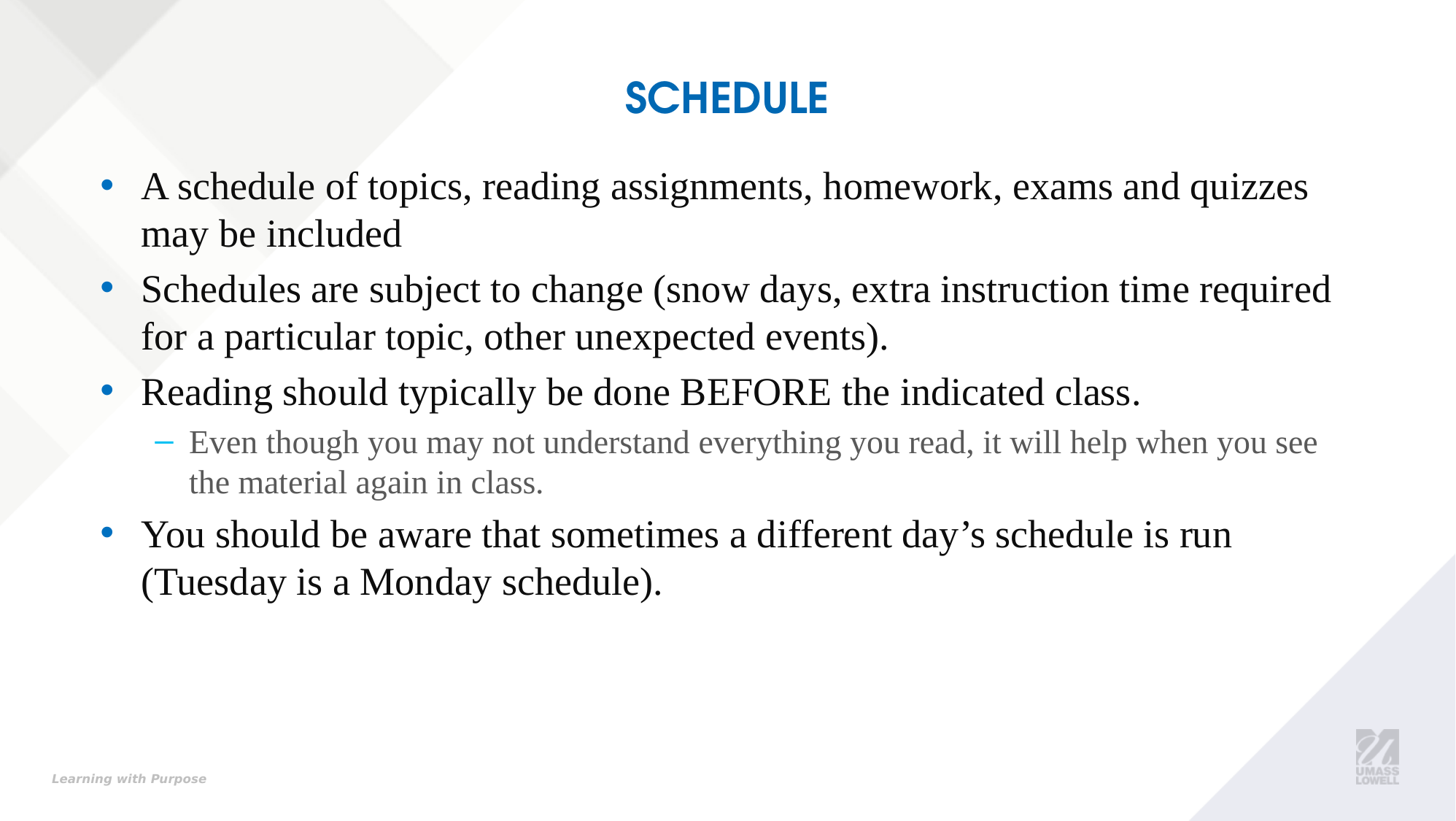

# Schedule
A schedule of topics, reading assignments, homework, exams and quizzes may be included
Schedules are subject to change (snow days, extra instruction time required for a particular topic, other unexpected events).
Reading should typically be done BEFORE the indicated class.
Even though you may not understand everything you read, it will help when you see the material again in class.
You should be aware that sometimes a different day’s schedule is run (Tuesday is a Monday schedule).